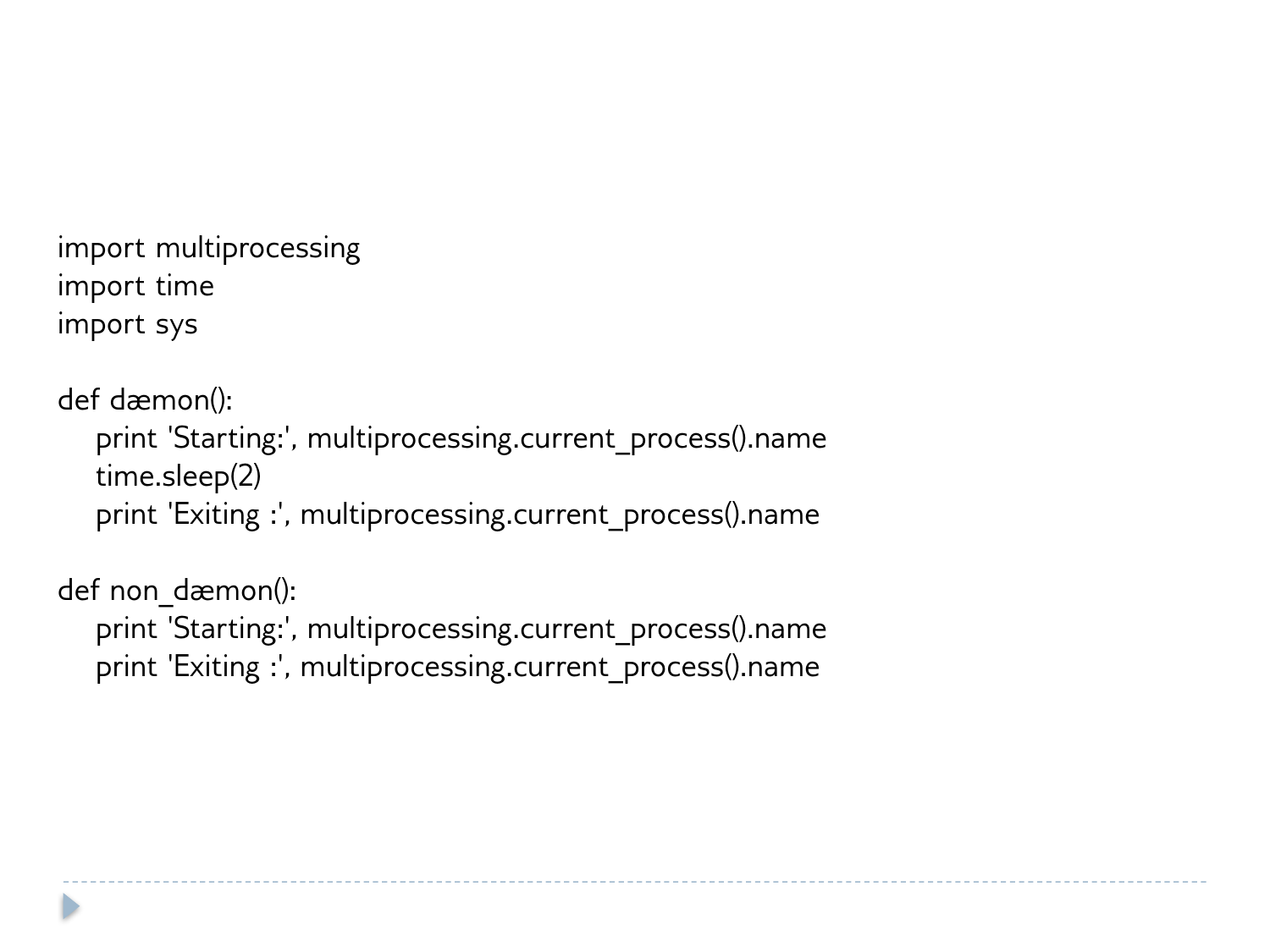

import multiprocessing
import time
import sys

def daemon():
    print 'Starting:', multiprocessing.current_process().name
    time.sleep(2)
    print 'Exiting :', multiprocessing.current_process().name

def non_daemon():
    print 'Starting:', multiprocessing.current_process().name
    print 'Exiting :', multiprocessing.current_process().name